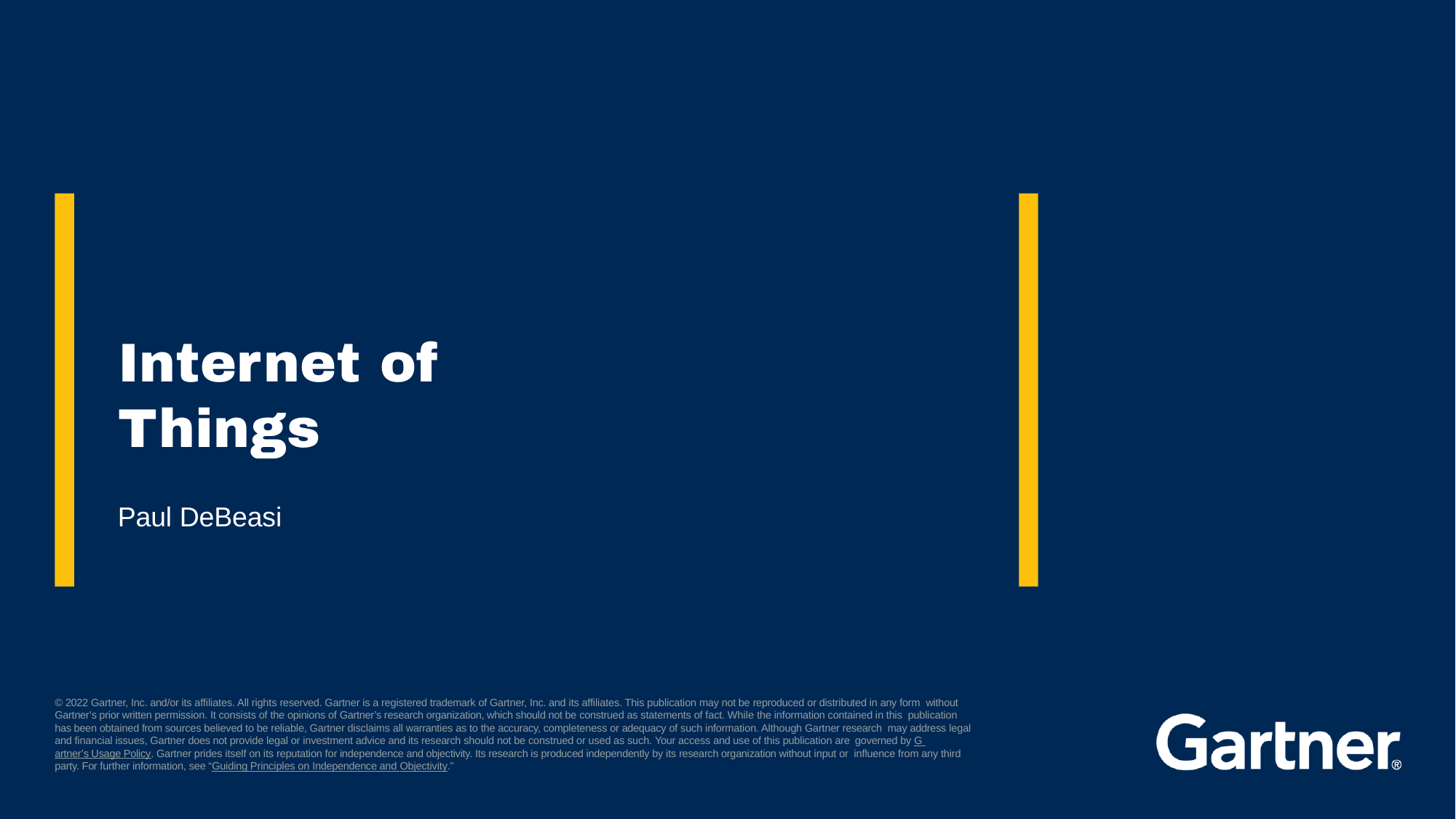

# Internet of Things
Paul DeBeasi
© 2022 Gartner, Inc. and/or its affiliates. All rights reserved. Gartner is a registered trademark of Gartner, Inc. and its affiliates. This publication may not be reproduced or distributed in any form  without Gartner’s prior written permission. It consists of the opinions of Gartner’s research organization, which should not be construed as statements of fact. While the information contained in this  publication has been obtained from sources believed to be reliable, Gartner disclaims all warranties as to the accuracy, completeness or adequacy of such information. Although Gartner research  may address legal and financial issues, Gartner does not provide legal or investment advice and its research should not be construed or used as such. Your access and use of this publication are  governed by G artner’s Usage Policy. Gartner prides itself on its reputation for independence and objectivity. Its research is produced independently by its research organization without input or  influence from any third party. For further information, see “Guiding Principles on Independence and Objectivity.”